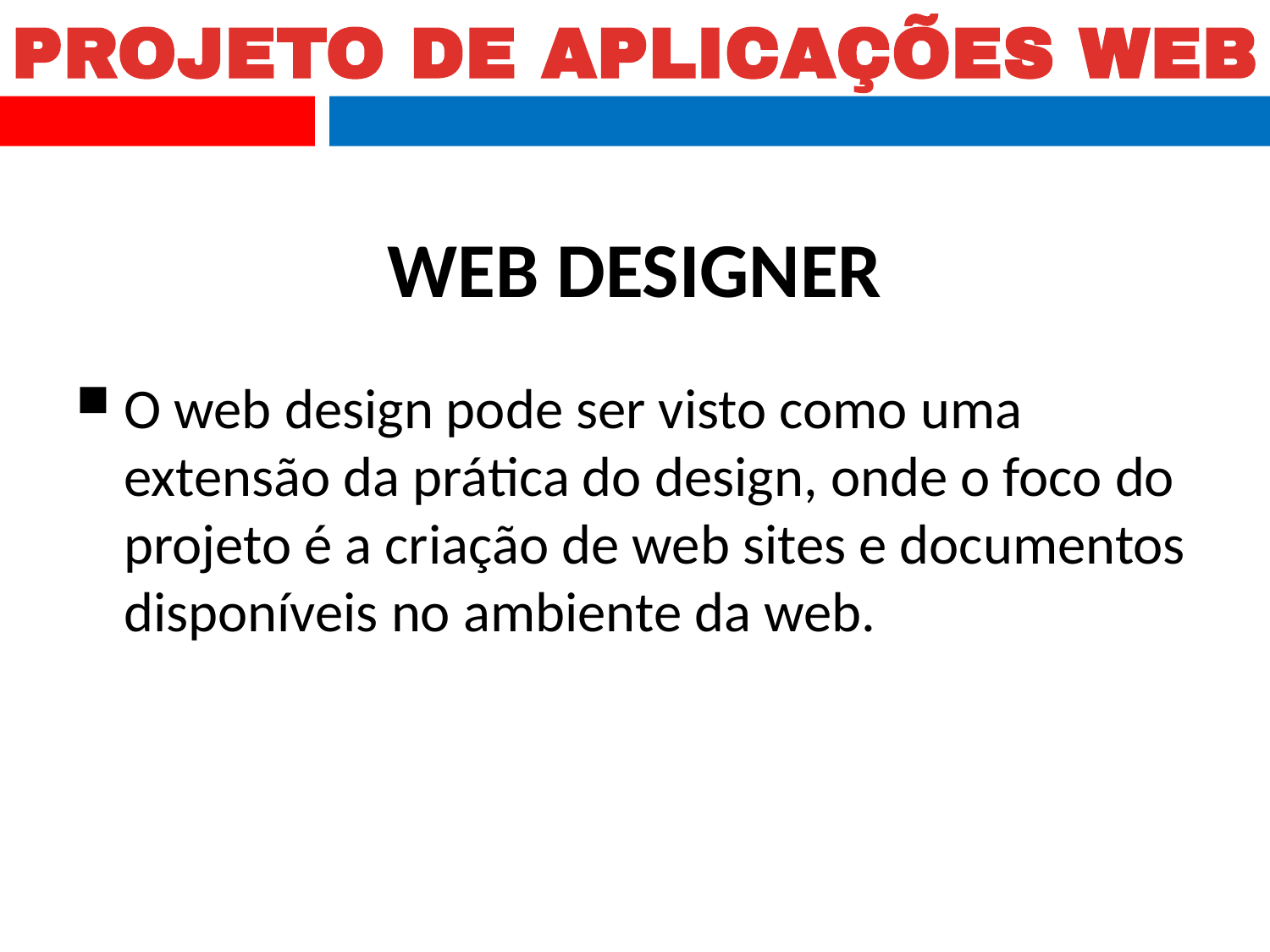

# Web Designer
O web design pode ser visto como uma extensão da prática do design, onde o foco do projeto é a criação de web sites e documentos disponíveis no ambiente da web.